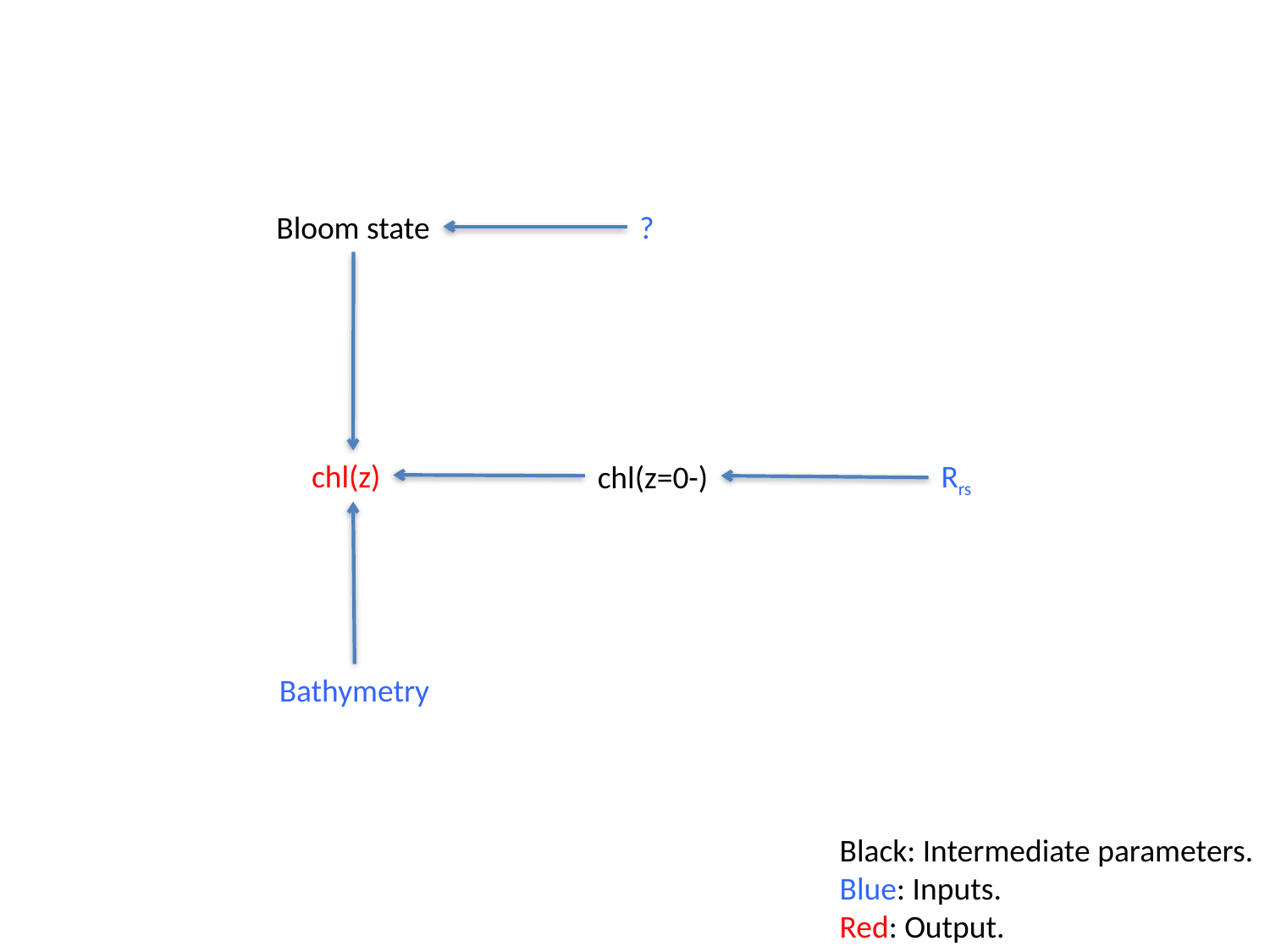

Bloom state
?
chl(z)
Rrs
chl(z=0-)
Bathymetry
Black: Intermediate parameters.
Blue: Inputs.
Red: Output.